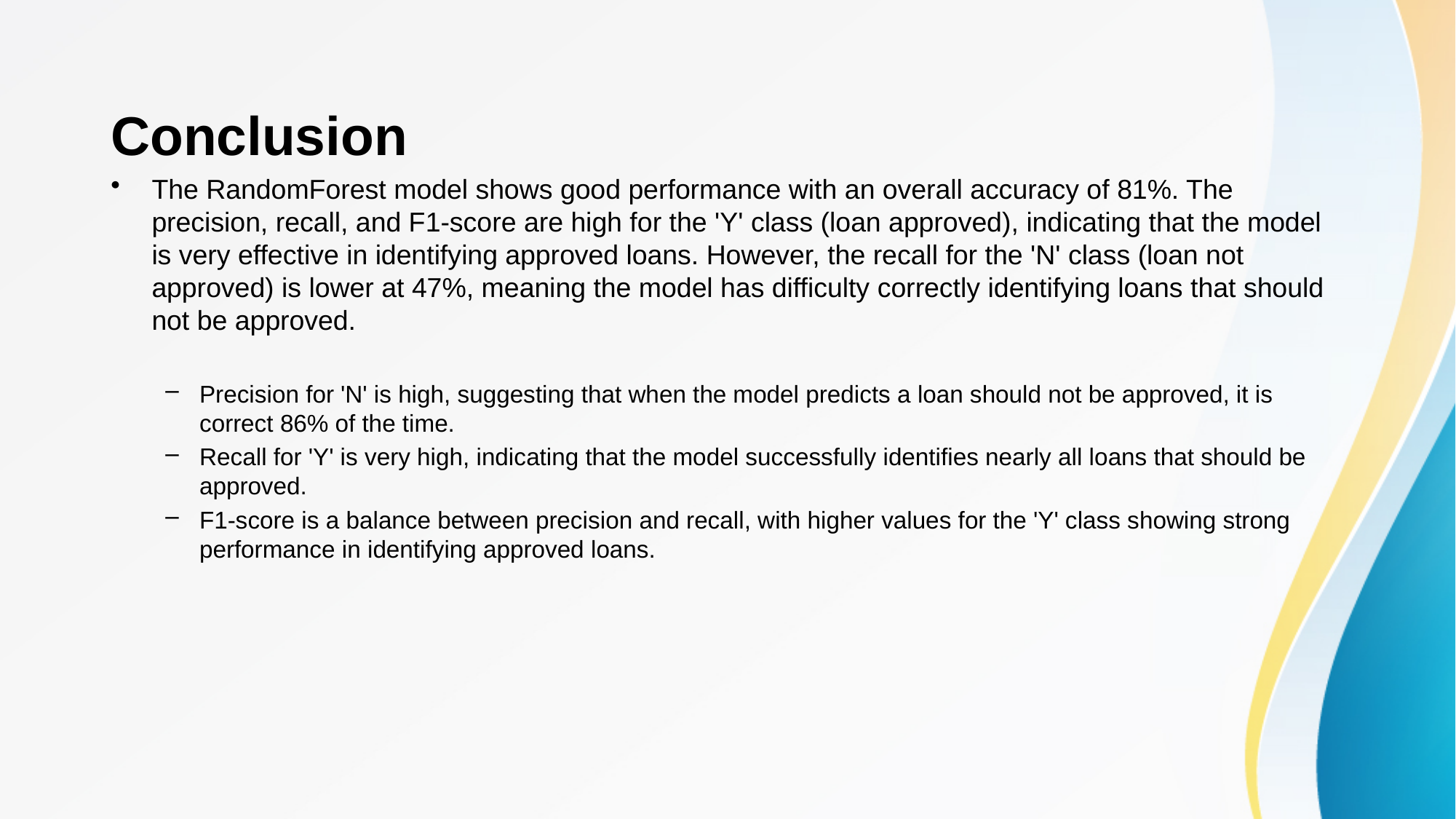

Conclusion
The RandomForest model shows good performance with an overall accuracy of 81%. The precision, recall, and F1-score are high for the 'Y' class (loan approved), indicating that the model is very effective in identifying approved loans. However, the recall for the 'N' class (loan not approved) is lower at 47%, meaning the model has difficulty correctly identifying loans that should not be approved.

Precision for 'N' is high, suggesting that when the model predicts a loan should not be approved, it is correct 86% of the time.
Recall for 'Y' is very high, indicating that the model successfully identifies nearly all loans that should be approved.
F1-score is a balance between precision and recall, with higher values for the 'Y' class showing strong performance in identifying approved loans.